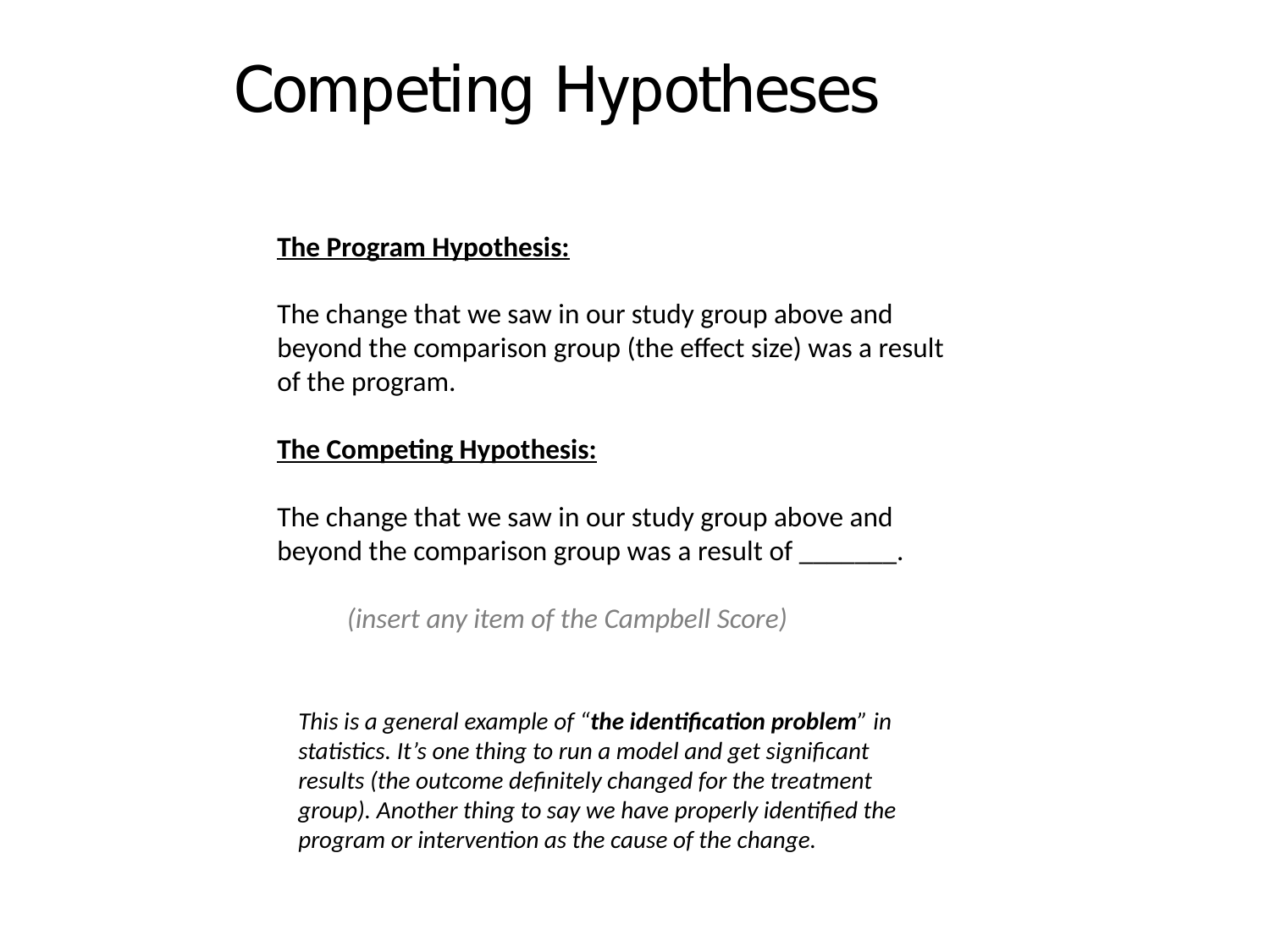

Competing Hypotheses

The Program Hypothesis:

The change that we saw in our study group above and beyond the comparison group (the effect size) was a result of the program.

The Competing Hypothesis:

The change that we saw in our study group above and beyond the comparison group was a result of _______.

           (insert any item of the Campbell Score)
This is a general example of “the identification problem” in statistics. It’s one thing to run a model and get significant results (the outcome definitely changed for the treatment group). Another thing to say we have properly identified the program or intervention as the cause of the change.